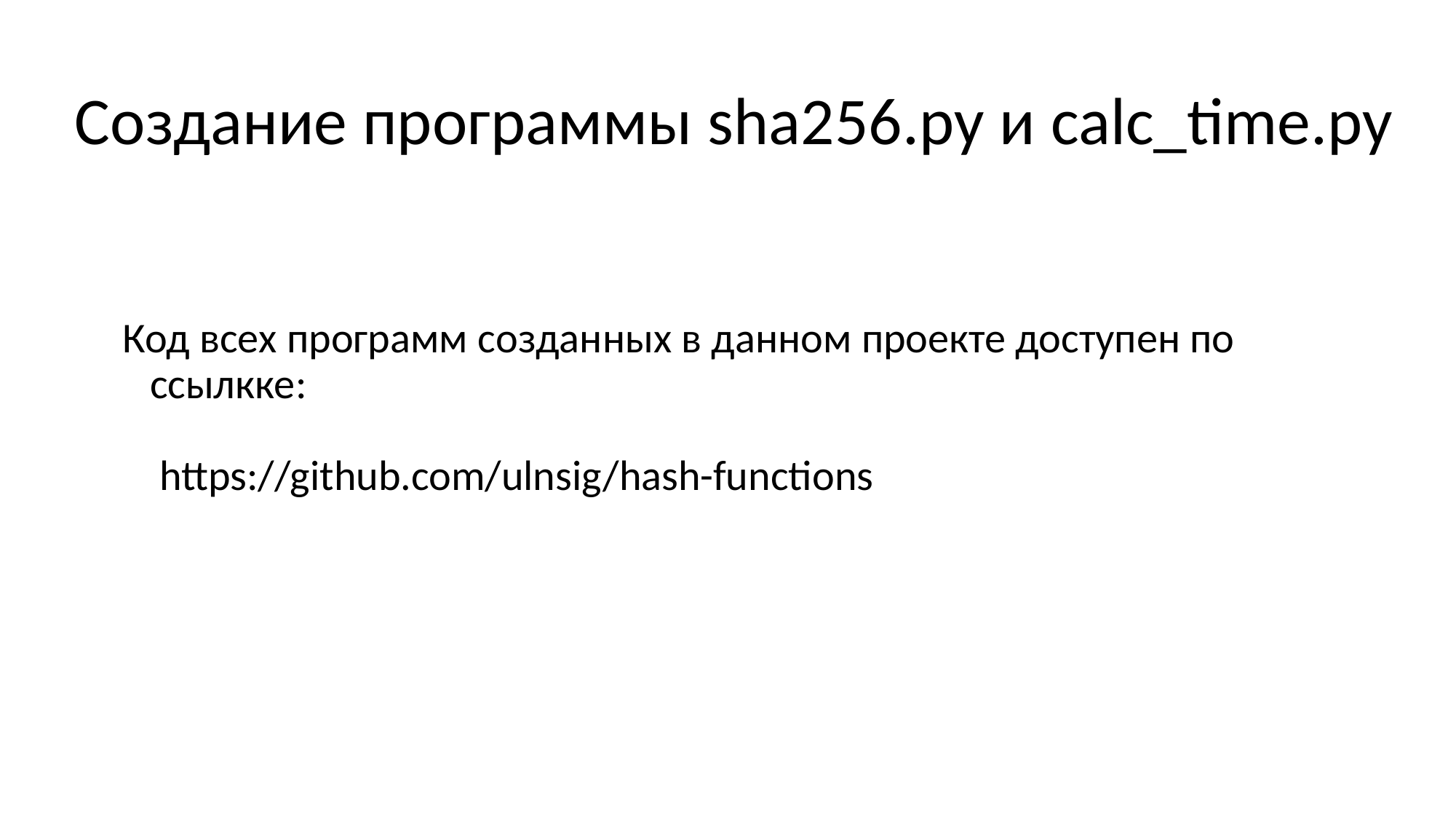

# Создание программы sha256.py и calc_time.py
Код всех программ созданных в данном проекте доступен по ссылкке:
 https://github.com/ulnsig/hash-functions